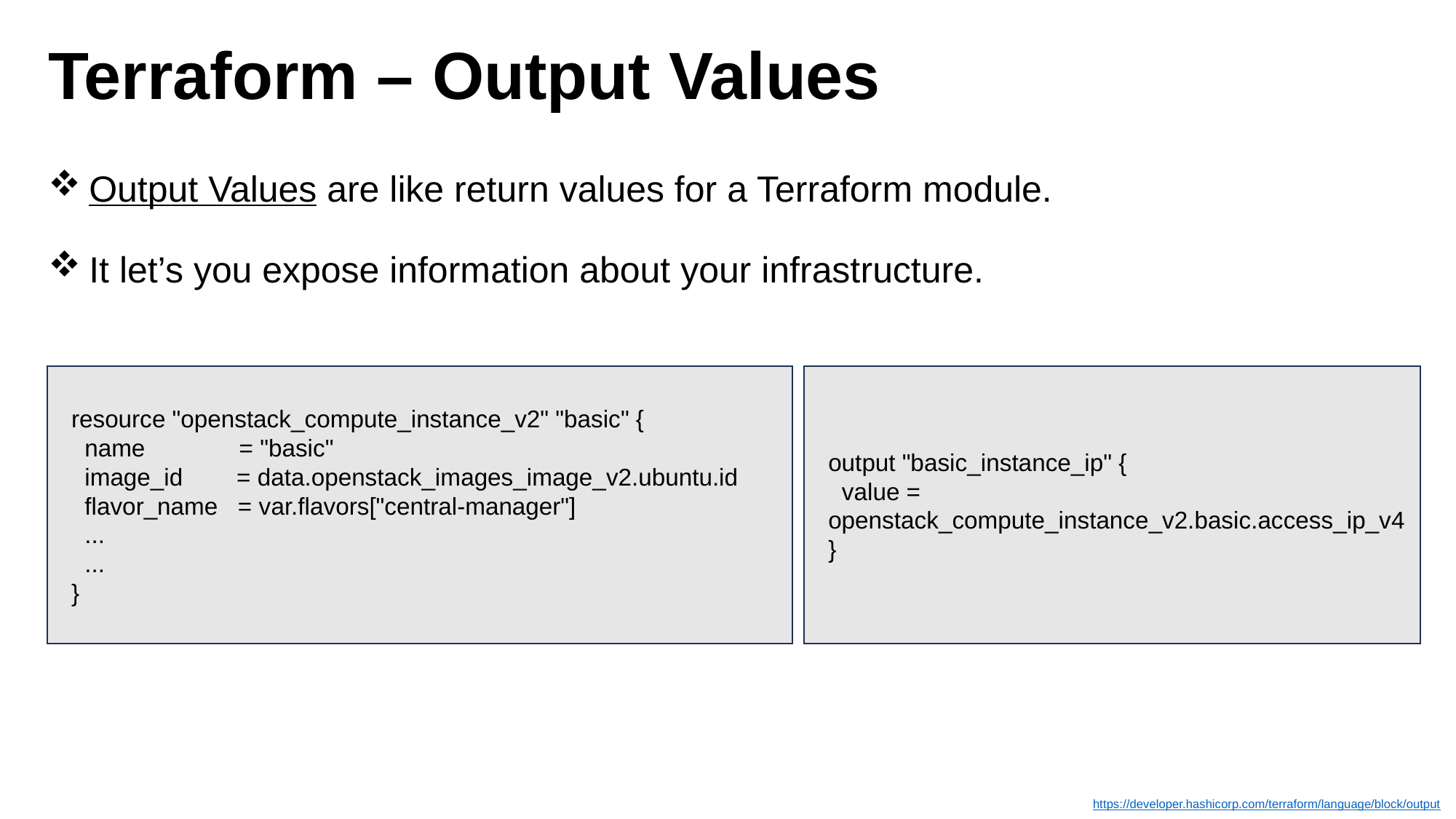

# Terraform – Output Values
Output Values are like return values for a Terraform module.
It let’s you expose information about your infrastructure.

resource "openstack_compute_instance_v2" "basic" {
  name              = "basic"
  image_id        = data.openstack_images_image_v2.ubuntu.id
  flavor_name   = var.flavors["central-manager"]
  ...
  ...
}

output "basic_instance_ip" {
  value = openstack_compute_instance_v2.basic.access_ip_v4
}
https://developer.hashicorp.com/terraform/language/block/output